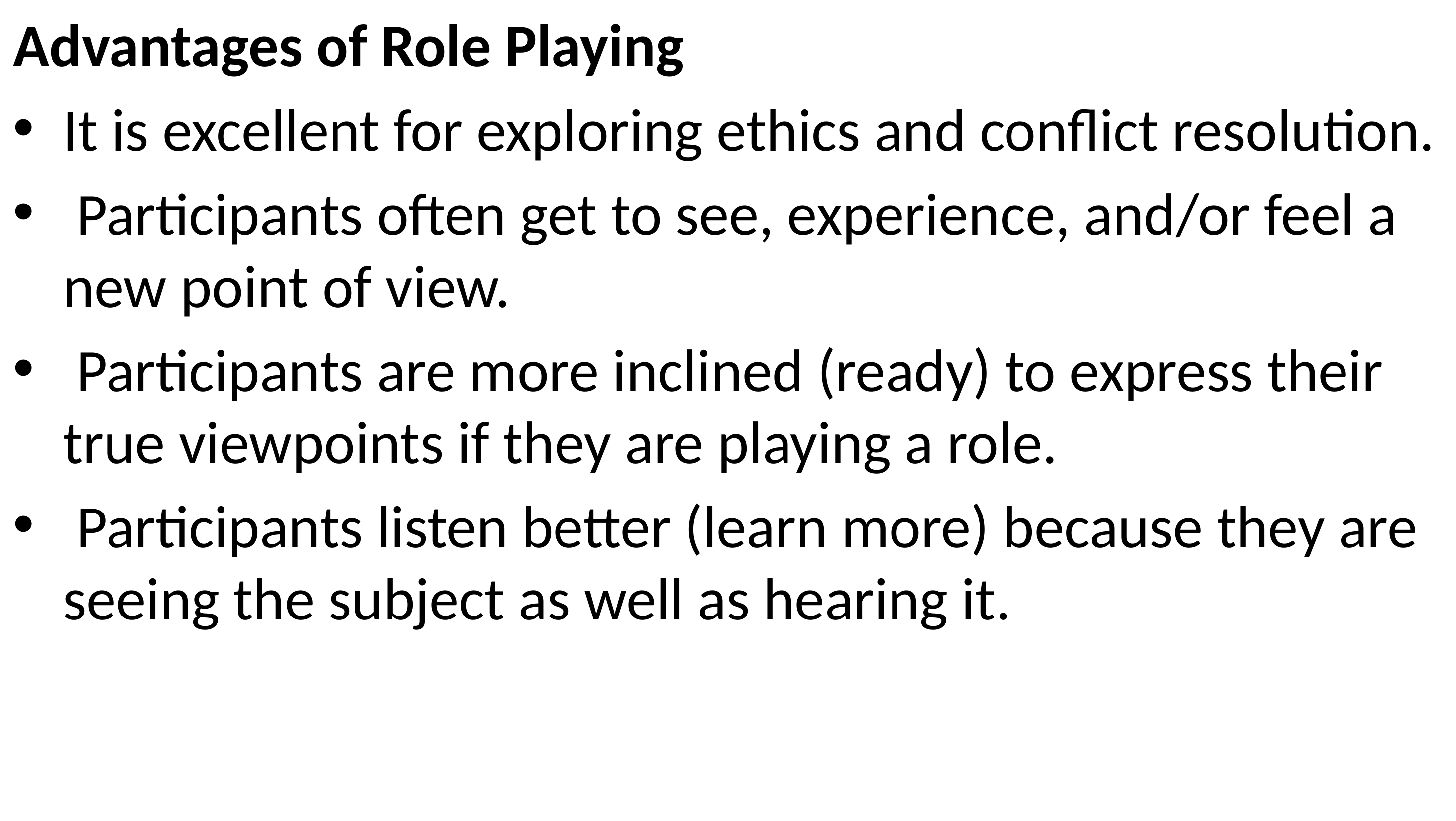

Advantages of Role Playing
It is excellent for exploring ethics and conflict resolution.
 Participants often get to see, experience, and/or feel a new point of view.
 Participants are more inclined (ready) to express their true viewpoints if they are playing a role.
 Participants listen better (learn more) because they are seeing the subject as well as hearing it.